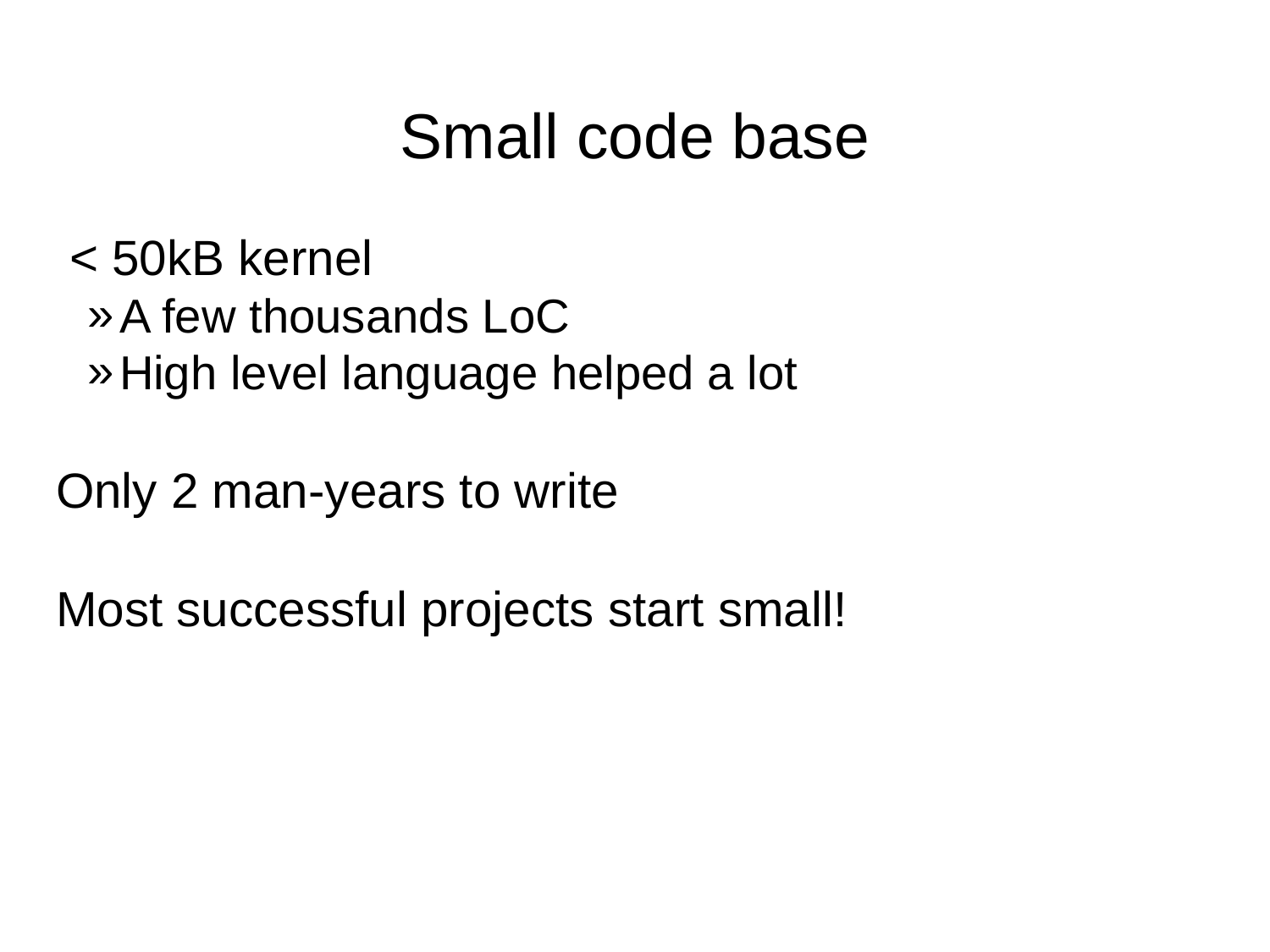

# Small code base
 < 50kB kernel
A few thousands LoC
High level language helped a lot

Only 2 man-years to write

Most successful projects start small!